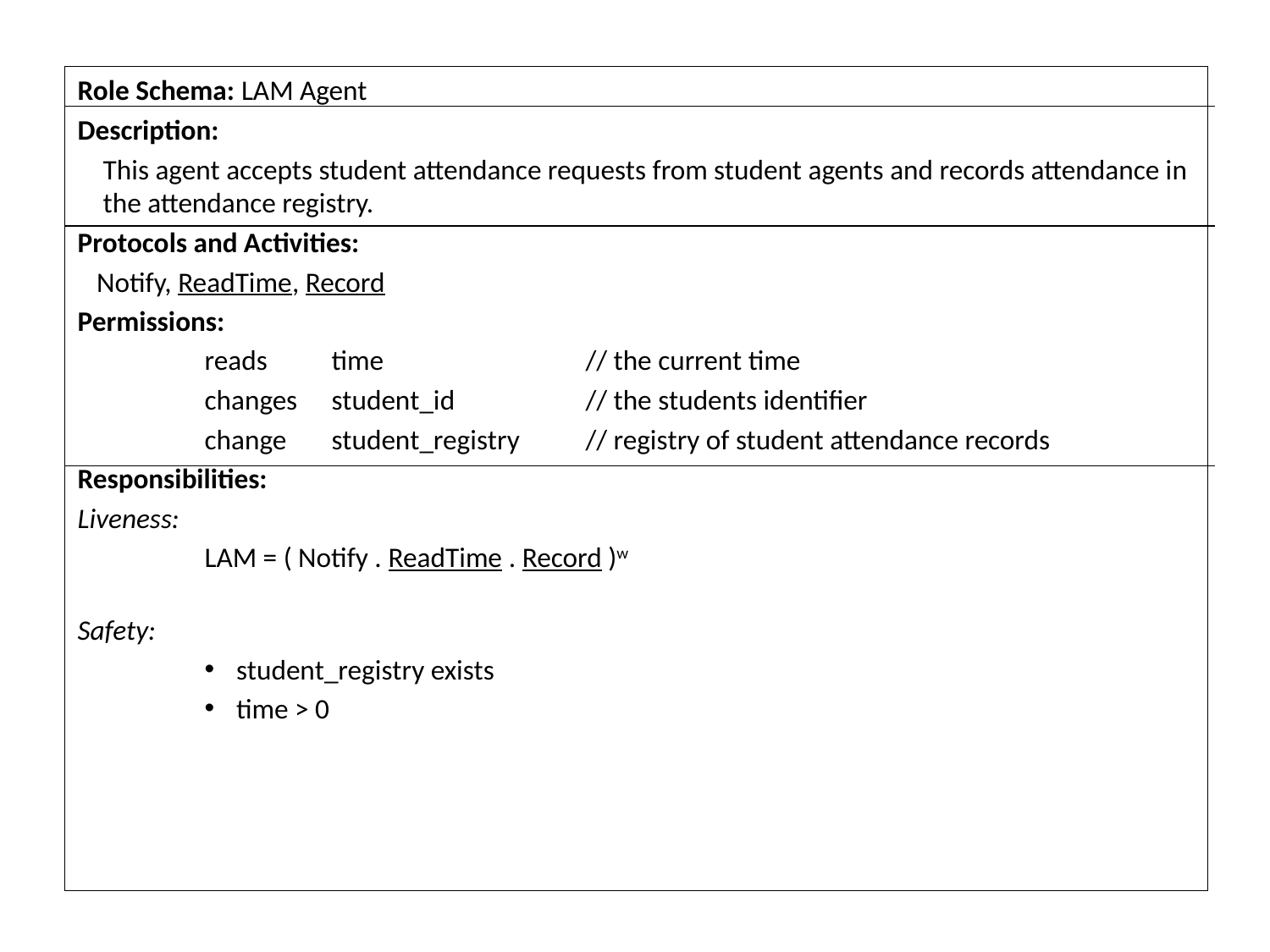

Role Schema: LAM Agent
Description:
    This agent accepts student attendance requests from student agents and records attendance in
    the attendance registry.
Protocols and Activities:
   Notify, ReadTime, Record
Permissions:
	reads	time		// the current time
	changes	student_id		// the students identifier
	change	student_registry	// registry of student attendance records
Responsibilities:
Liveness:
	LAM = ( Notify . ReadTime . Record )w

Safety:
student_registry exists
time > 0